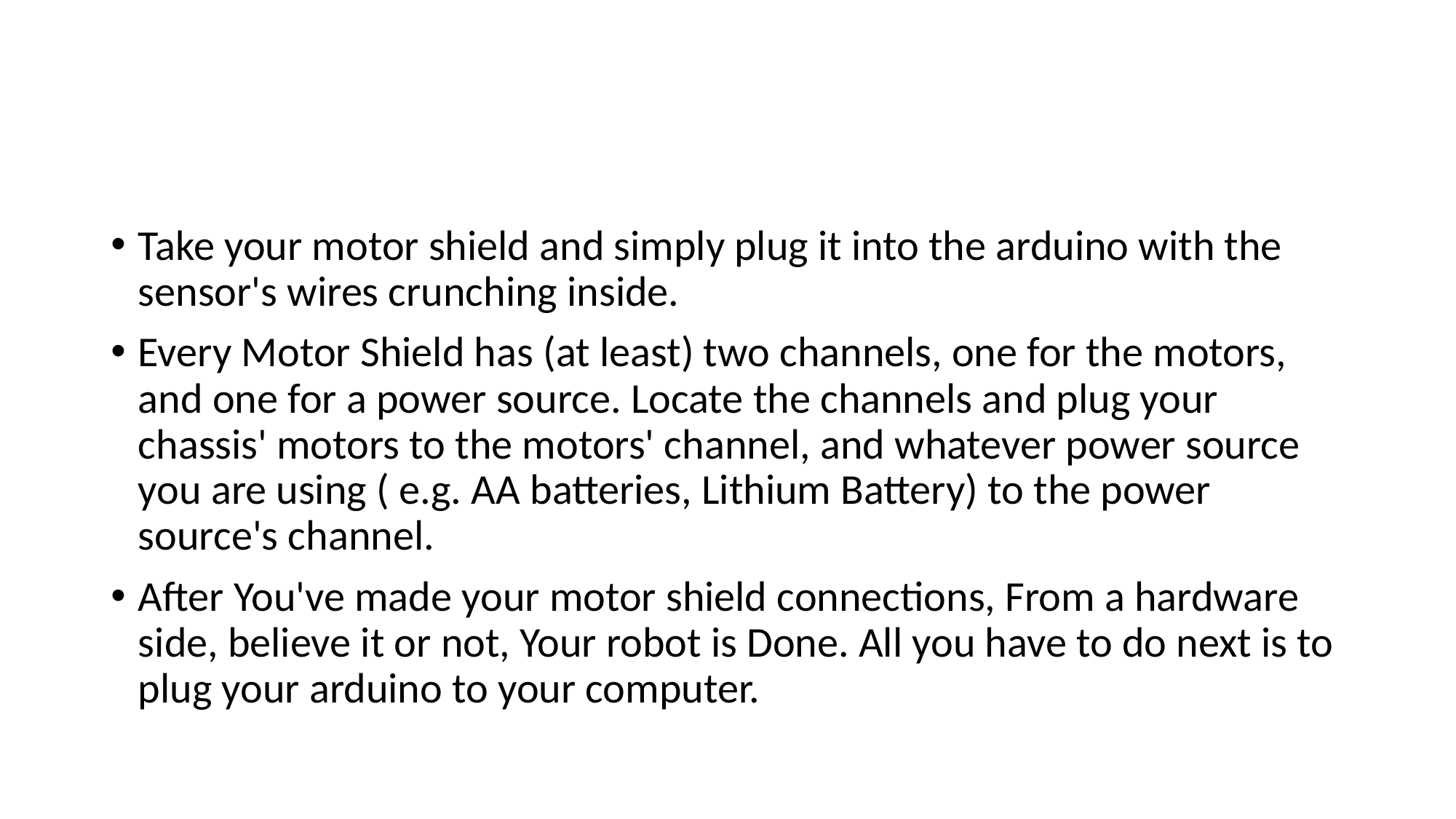

#
Take your motor shield and simply plug it into the arduino with the sensor's wires crunching inside.
Every Motor Shield has (at least) two channels, one for the motors, and one for a power source. Locate the channels and plug your chassis' motors to the motors' channel, and whatever power source you are using ( e.g. AA batteries, Lithium Battery) to the power source's channel.
After You've made your motor shield connections, From a hardware side, believe it or not, Your robot is Done. All you have to do next is to plug your arduino to your computer.